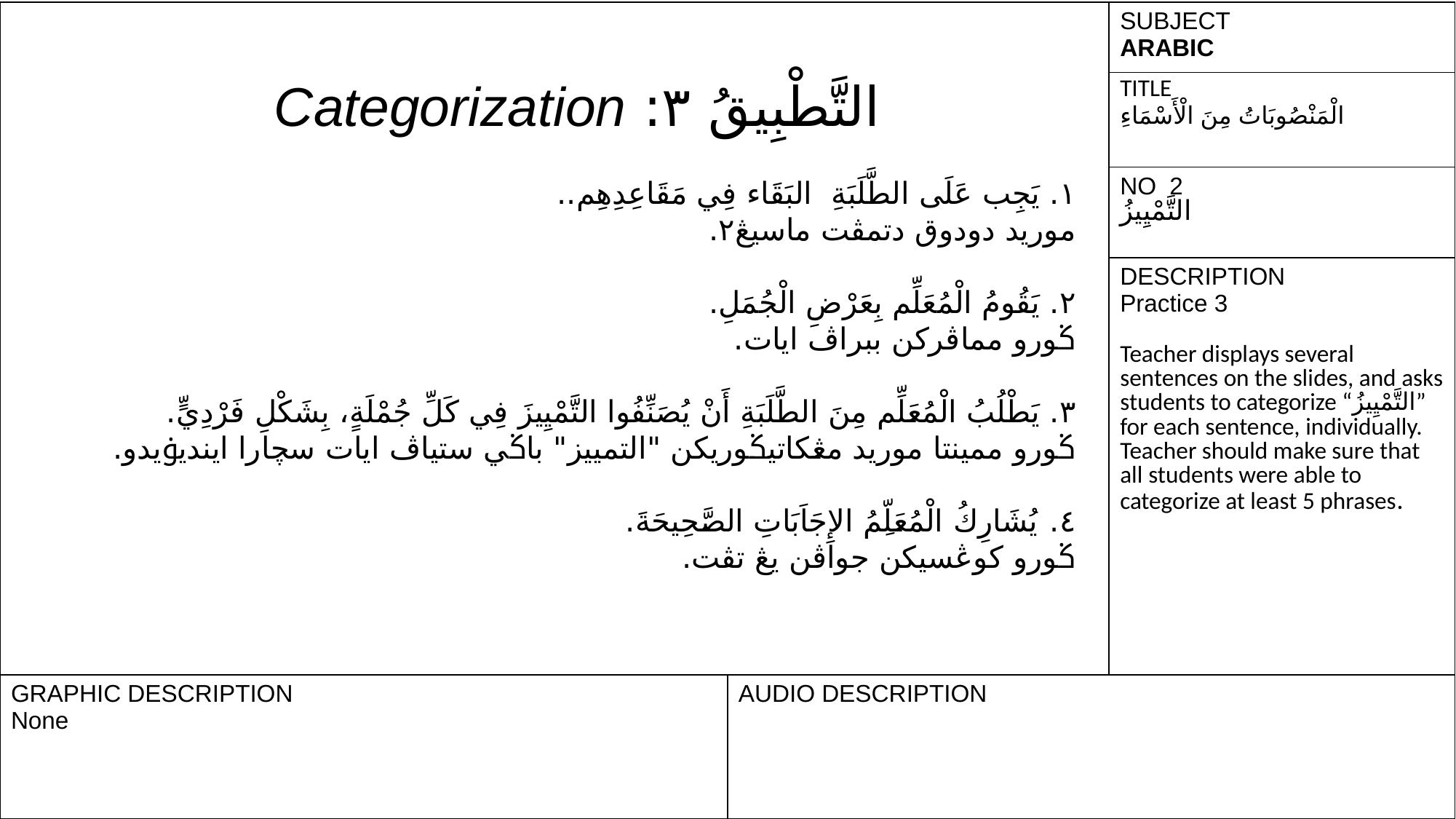

|  |  | SUBJECT ARABIC |
| --- | --- | --- |
|  |  | TITLE الْمَنْصُوبَاتُ مِنَ الْأَسْمَاءِ |
|  |  | NO 2 التَّمْيِيزُ |
|  |  | DESCRIPTION Practice 3 Teacher displays several sentences on the slides, and asks students to categorize “التَّمْيِيزُ” for each sentence, individually. Teacher should make sure that all students were able to categorize at least 5 phrases. |
| GRAPHIC DESCRIPTION None | AUDIO DESCRIPTION |  |
التَّطْبِيقُ ٣: Categorization

١. يَجِب عَلَى الطَّلَبَةِ  البَقَاء فِي مَقَاعِدِهِم..
موريد دودوق دتمڤت ماسيڠ٢.

٢. يَقُومُ الْمُعَلِّم بِعَرْضِ الْجُمَلِ.
ݢورو مماڤرکن ببراڤ ايات.

٣. يَطْلُبُ الْمُعَلِّم مِنَ الطَّلَبَةِ أَنْ يُصَنِّفُوا التَّمْيِيزَ فِي كَلِّ جُمْلَةٍ، بِشَكْلِ فَرْدِيٍّ.
ݢورو ممينتا موريد مڠکاتيݢوريکن "التمييز" باݢي ستياڤ ايات سچارا اينديۏيدو.

٤. يُشَارِكُ الْمُعَلِّمُ الإِجَاَبَاتِ الصَّحِيحَةَ.
ݢورو کوڠسيکن جواڤن يڠ تڤت.